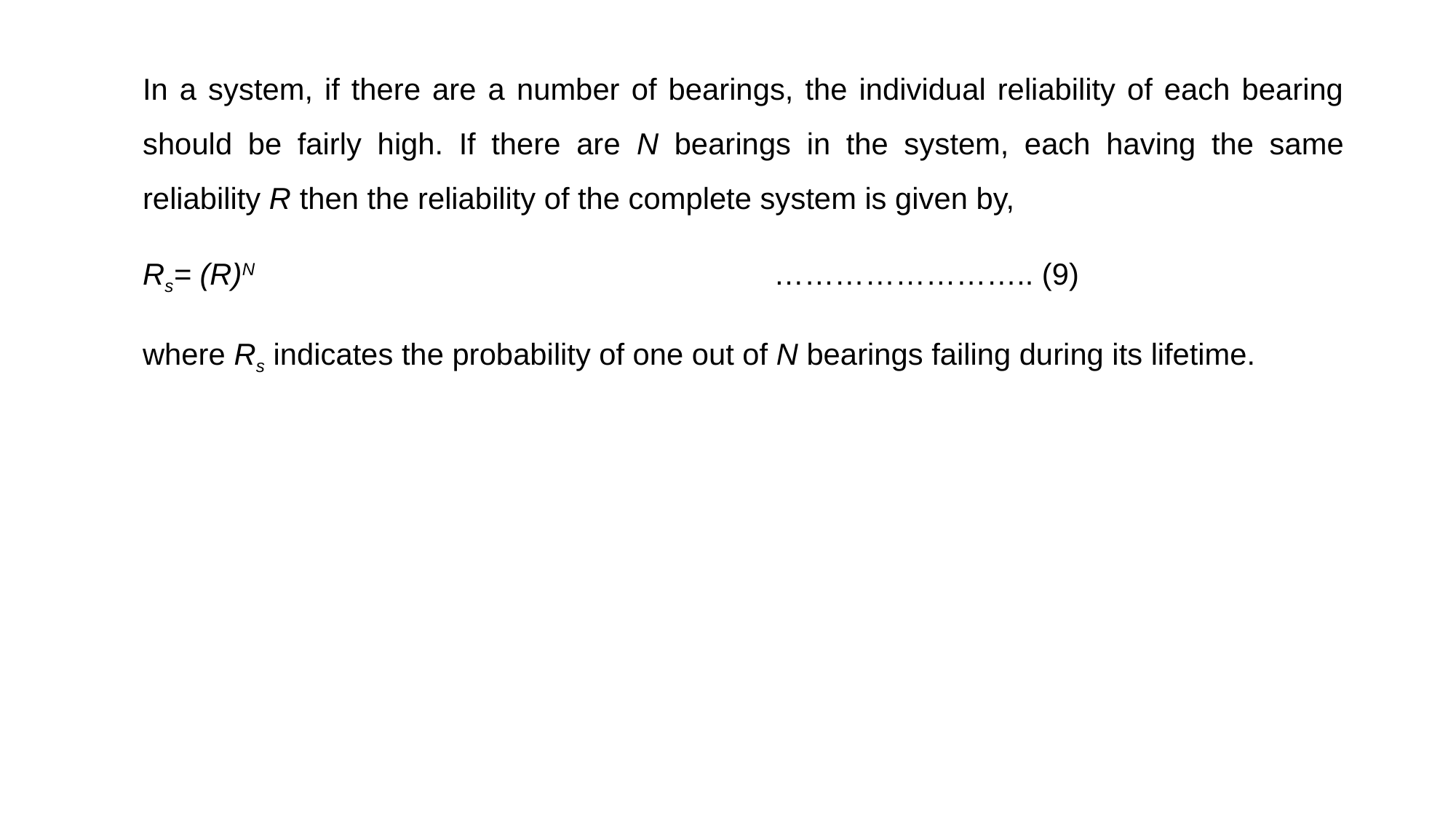

In a system, if there are a number of bearings, the individual reliability of each bearing should be fairly high. If there are N bearings in the system, each having the same reliability R then the reliability of the complete system is given by,
Rs= (R)N                                                              …………………….. (9)
where Rs indicates the probability of one out of N bearings failing during its lifetime.